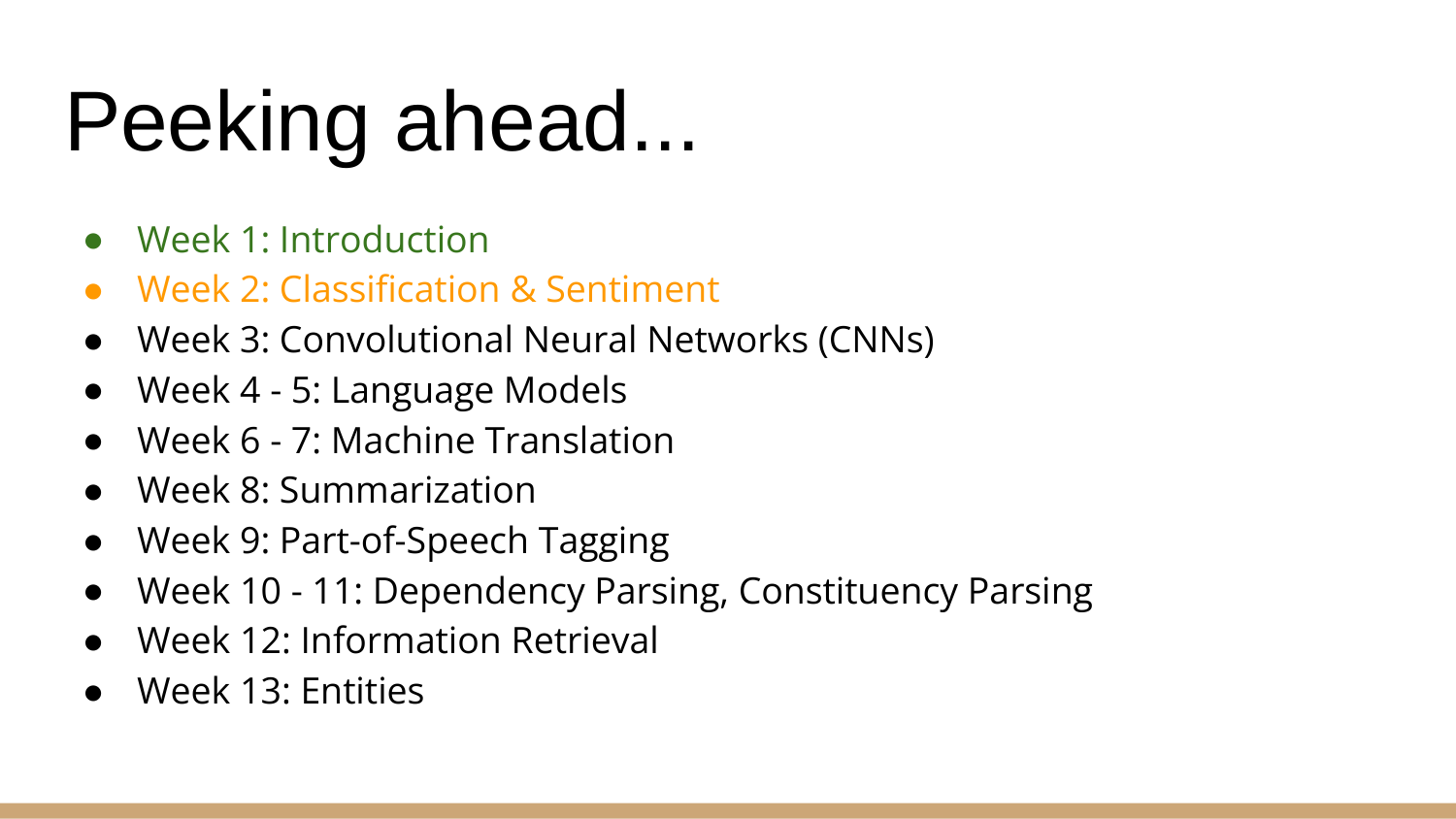

# Peeking ahead...
Week 1: Introduction
Week 2: Classification & Sentiment
Week 3: Convolutional Neural Networks (CNNs)
Week 4 - 5: Language Models
Week 6 - 7: Machine Translation
Week 8: Summarization
Week 9: Part-of-Speech Tagging
Week 10 - 11: Dependency Parsing, Constituency Parsing
Week 12: Information Retrieval
Week 13: Entities